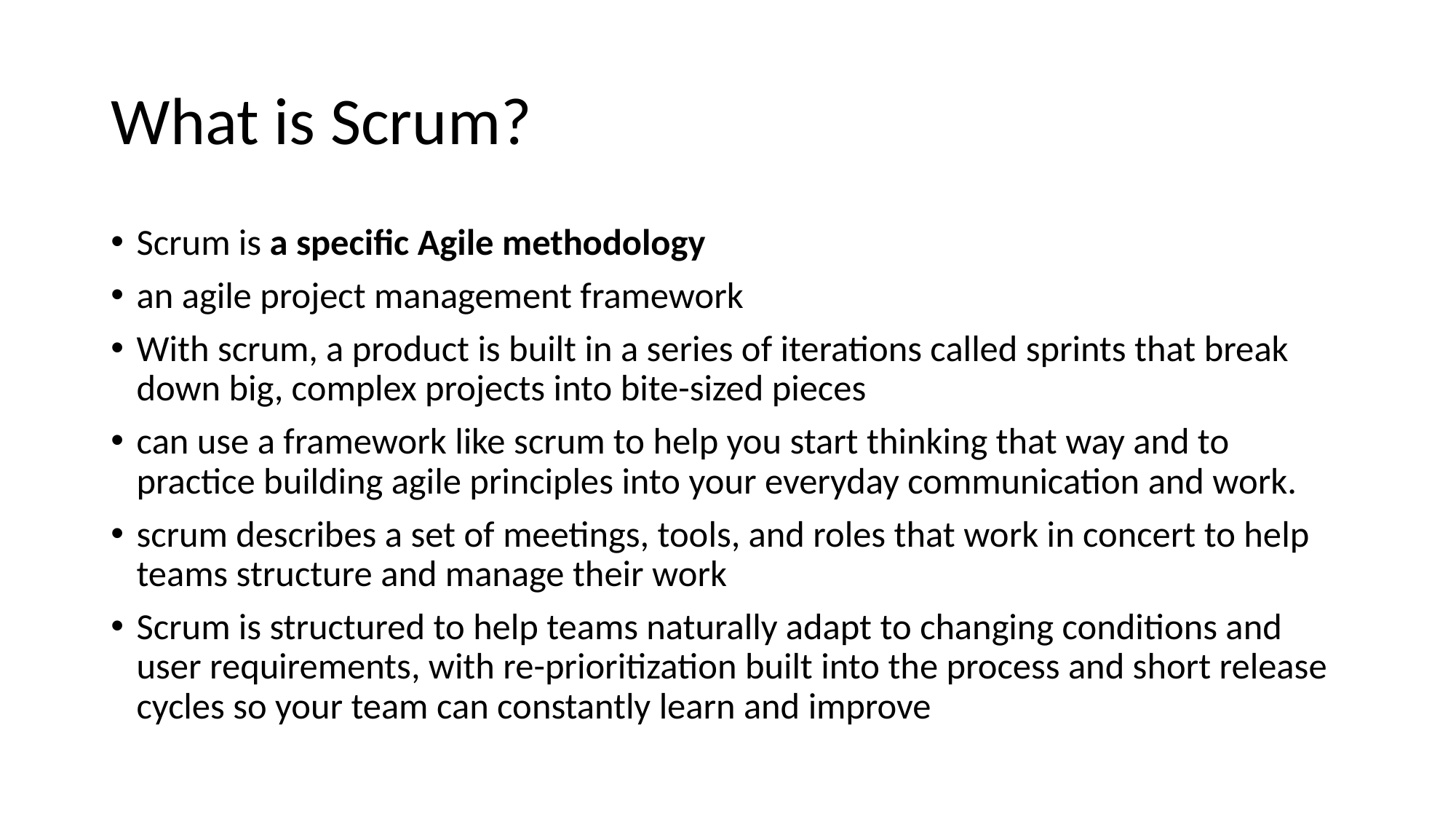

# What is Scrum?
Scrum is a specific Agile methodology
an agile project management framework
With scrum, a product is built in a series of iterations called sprints that break down big, complex projects into bite-sized pieces
can use a framework like scrum to help you start thinking that way and to practice building agile principles into your everyday communication and work.
scrum describes a set of meetings, tools, and roles that work in concert to help teams structure and manage their work
Scrum is structured to help teams naturally adapt to changing conditions and user requirements, with re-prioritization built into the process and short release cycles so your team can constantly learn and improve